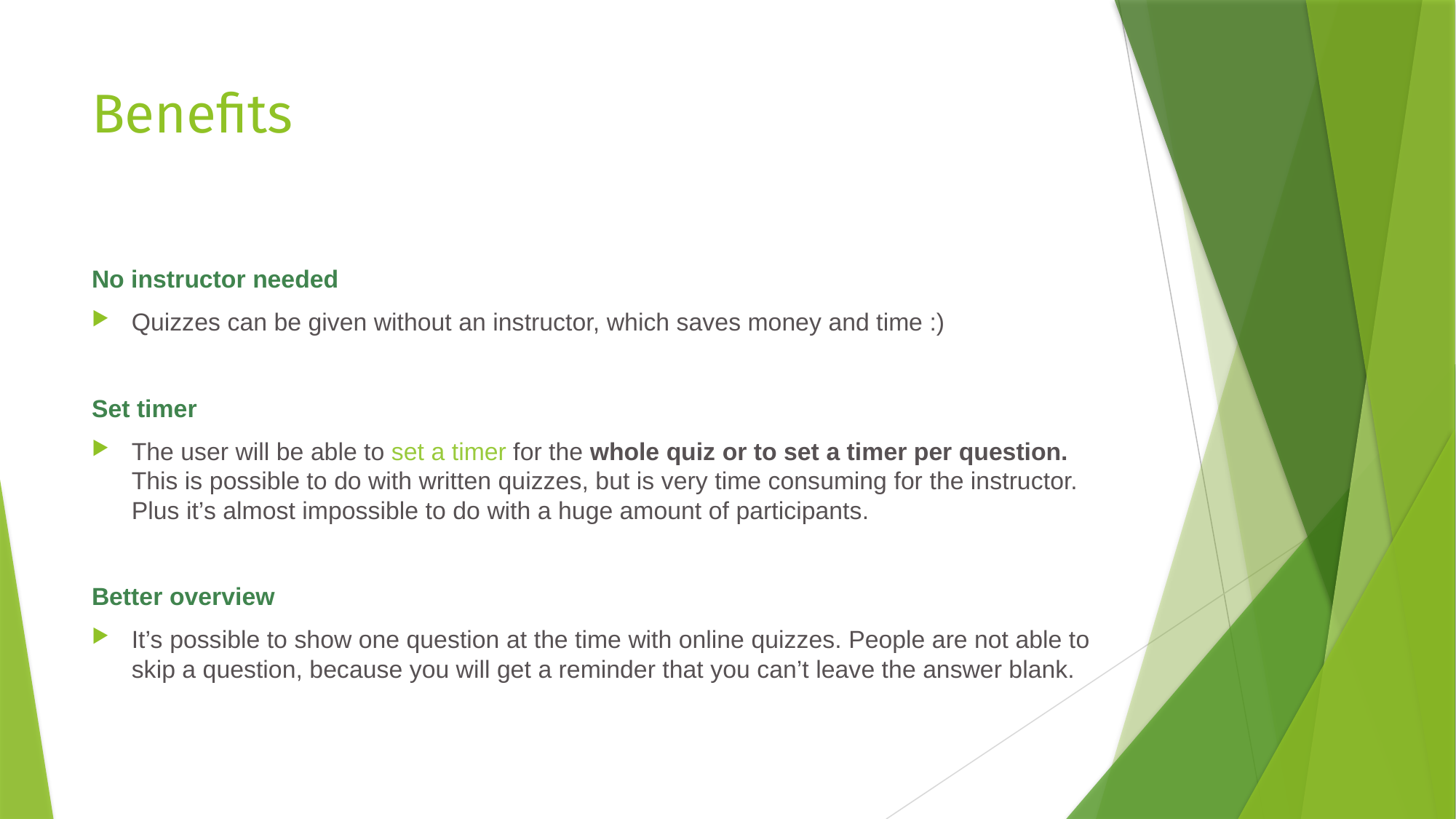

# Benefits
No instructor needed
Quizzes can be given without an instructor, which saves money and time :)

Set timer
The user will be able to set a timer for the whole quiz or to set a timer per question. This is possible to do with written quizzes, but is very time consuming for the instructor. Plus it’s almost impossible to do with a huge amount of participants.

Better overview
It’s possible to show one question at the time with online quizzes. People are not able to skip a question, because you will get a reminder that you can’t leave the answer blank.